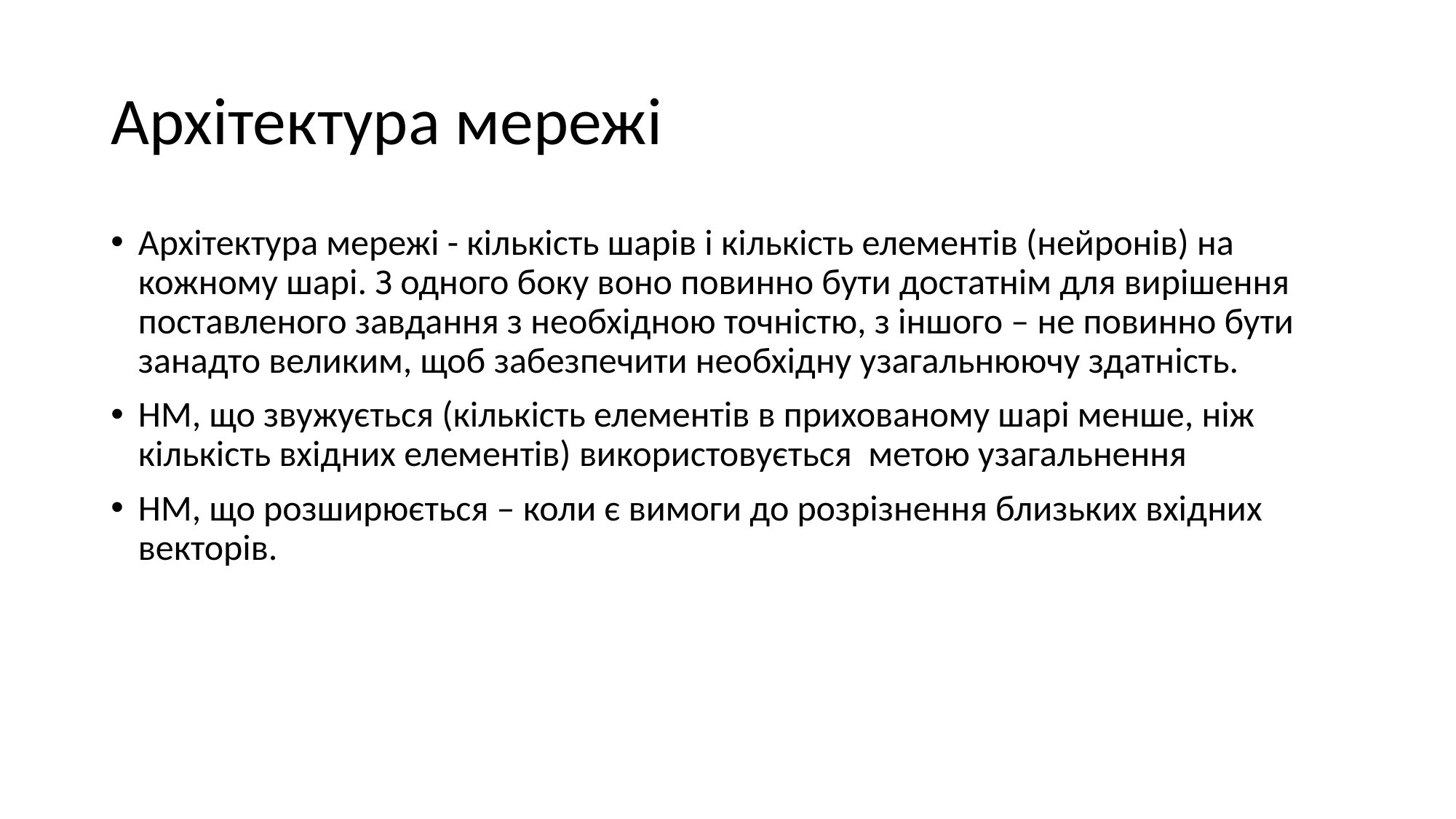

# Архітектура мережі
Архітектура мережі - кількість шарів і кількість елементів (нейронів) на кожному шарі. З одного боку воно повинно бути достатнім для вирішення поставленого завдання з необхідною точністю, з іншого – не повинно бути занадто великим, щоб забезпечити необхідну узагальнюючу здатність.
НМ, що звужується (кількість елементів в прихованому шарі менше, ніж кількість вхідних елементів) використовується  метою узагальнення
НМ, що розширюється – коли є вимоги до розрізнення близьких вхідних векторів.